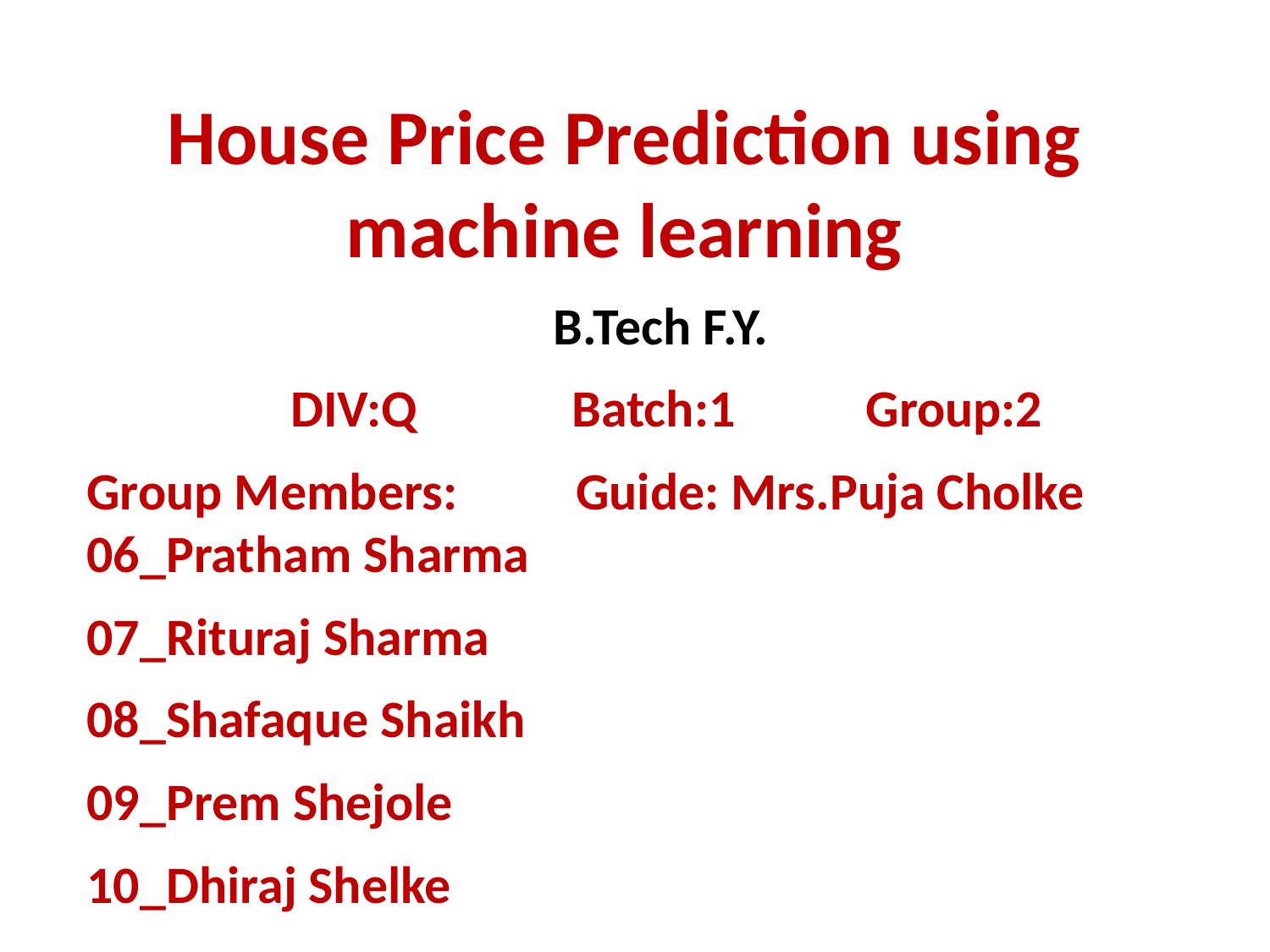

# House Price Prediction using machine learning
B.Tech F.Y.
DIV:Q             Batch:1           Group:2
Group Members:          Guide: Mrs.Puja Cholke  06_Pratham Sharma
07_Rituraj Sharma
08_Shafaque Shaikh
09_Prem Shejole
10_Dhiraj Shelke